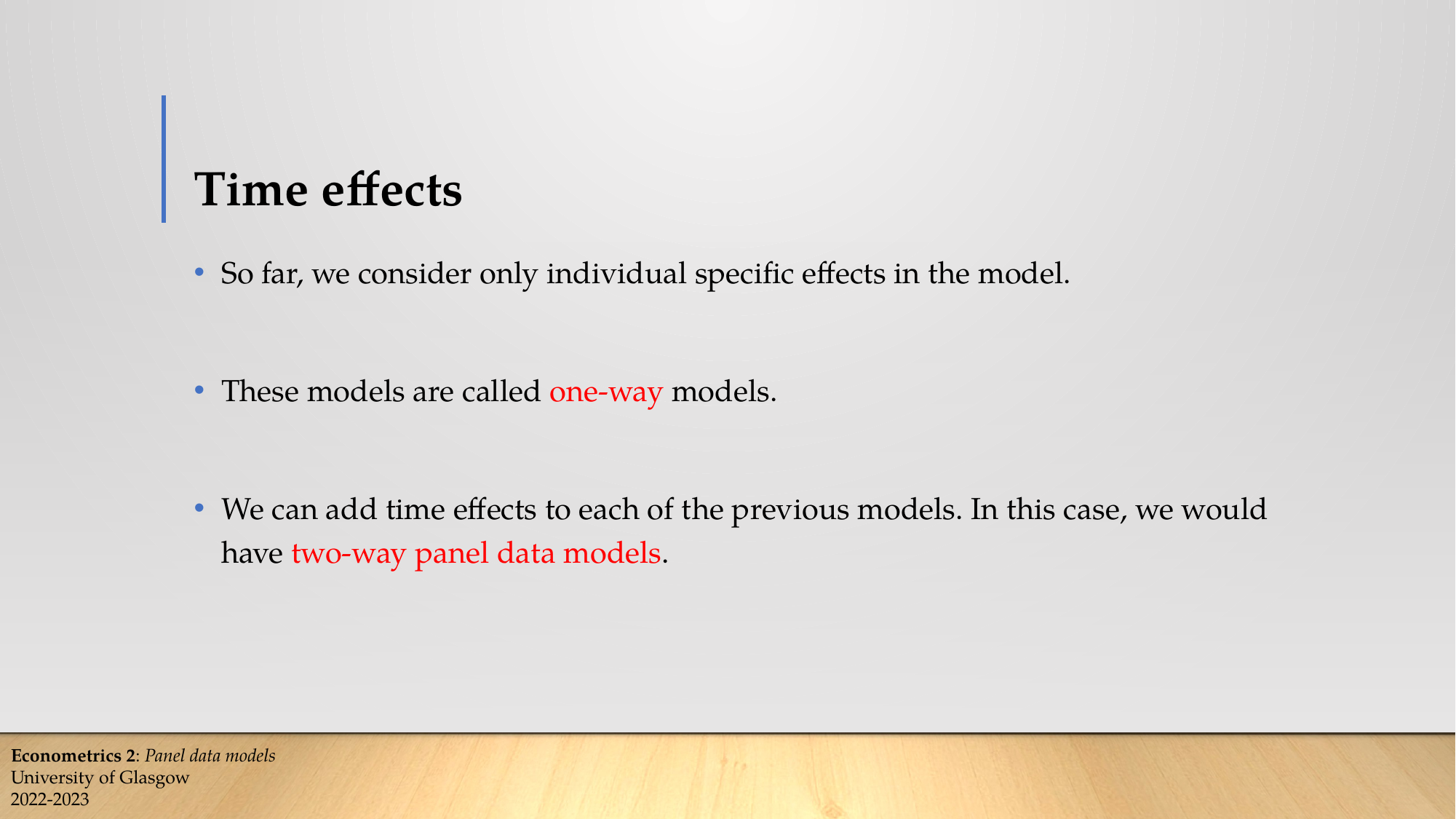

# Time effects
So far, we consider only individual specific effects in the model.

These models are called one-way models.

We can add time effects to each of the previous models. In this case, we would have two-way panel data models.

Econometrics 2: Panel data models
University of Glasgow
2022-2023